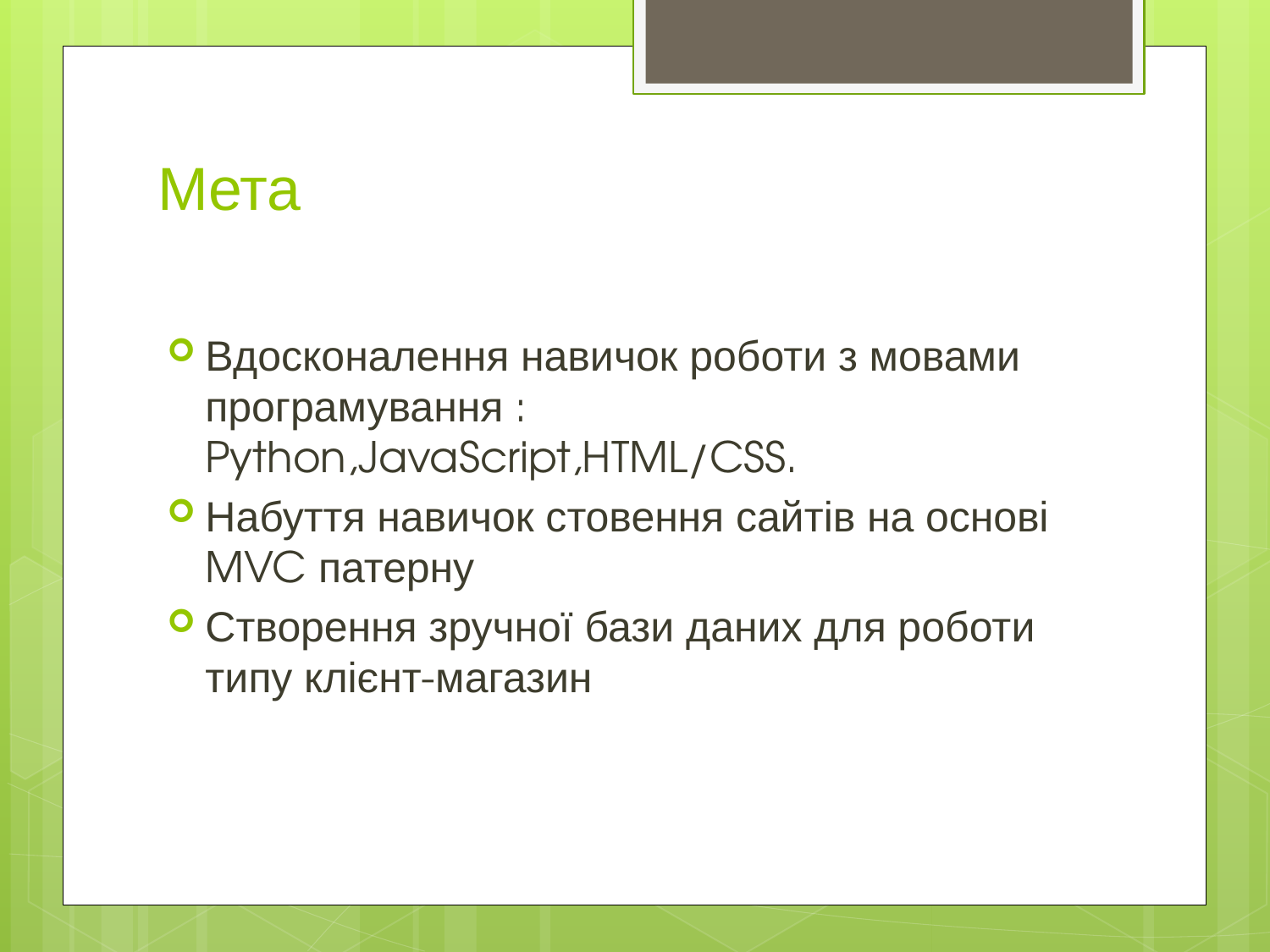

# Мета
Вдосконалення навичок роботи з мовами програмування : Python,JavaScript,HTML/CSS.
Набуття навичок стовення сайтів на основі MVC патерну
Створення зручної бази даних для роботи типу клієнт-магазин